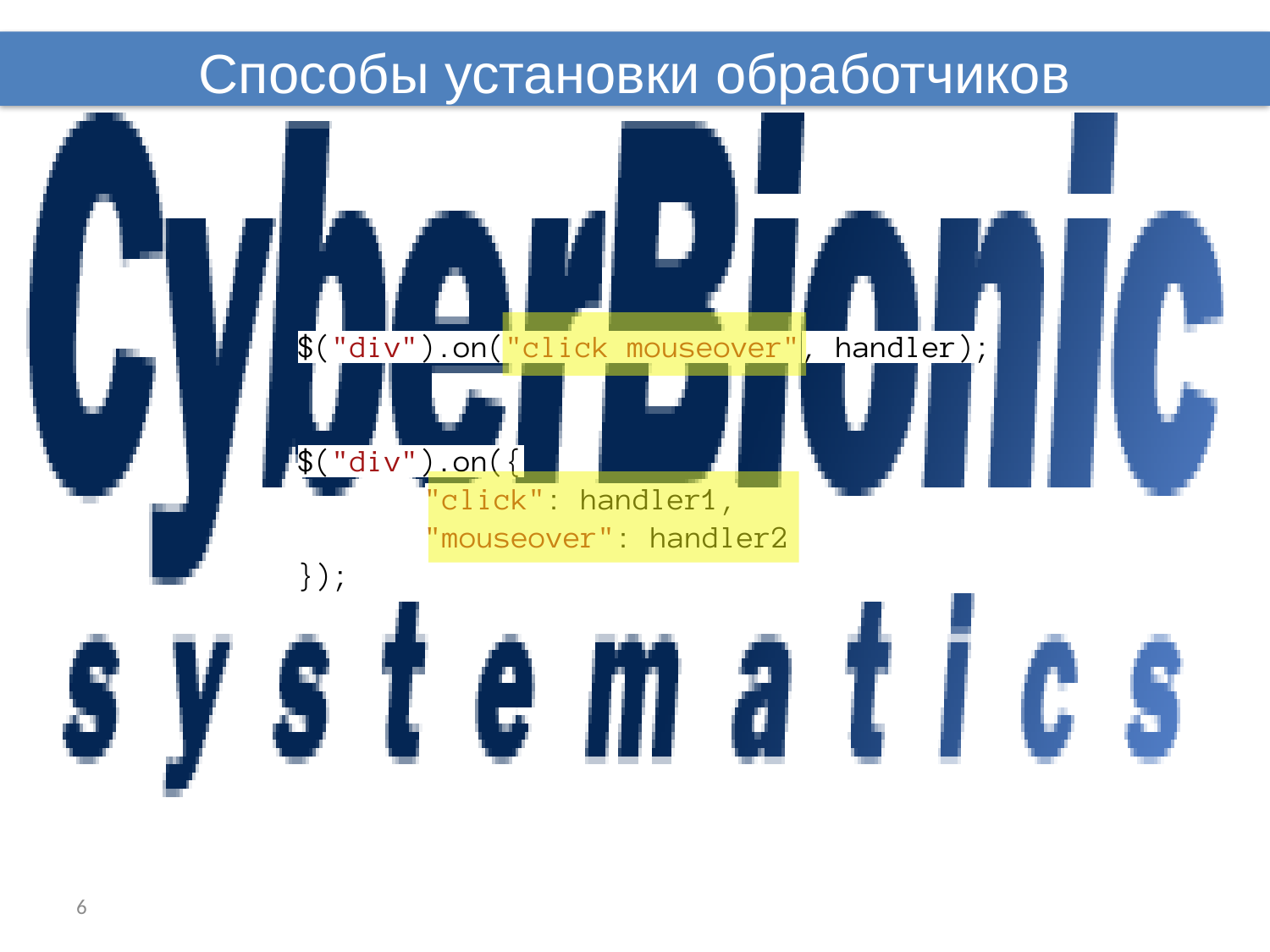

Способы установки обработчиков

$("div").on("click mouseover", handler);

$("div").on({
	"click": handler1,
	"mouseover": handler2
});

6